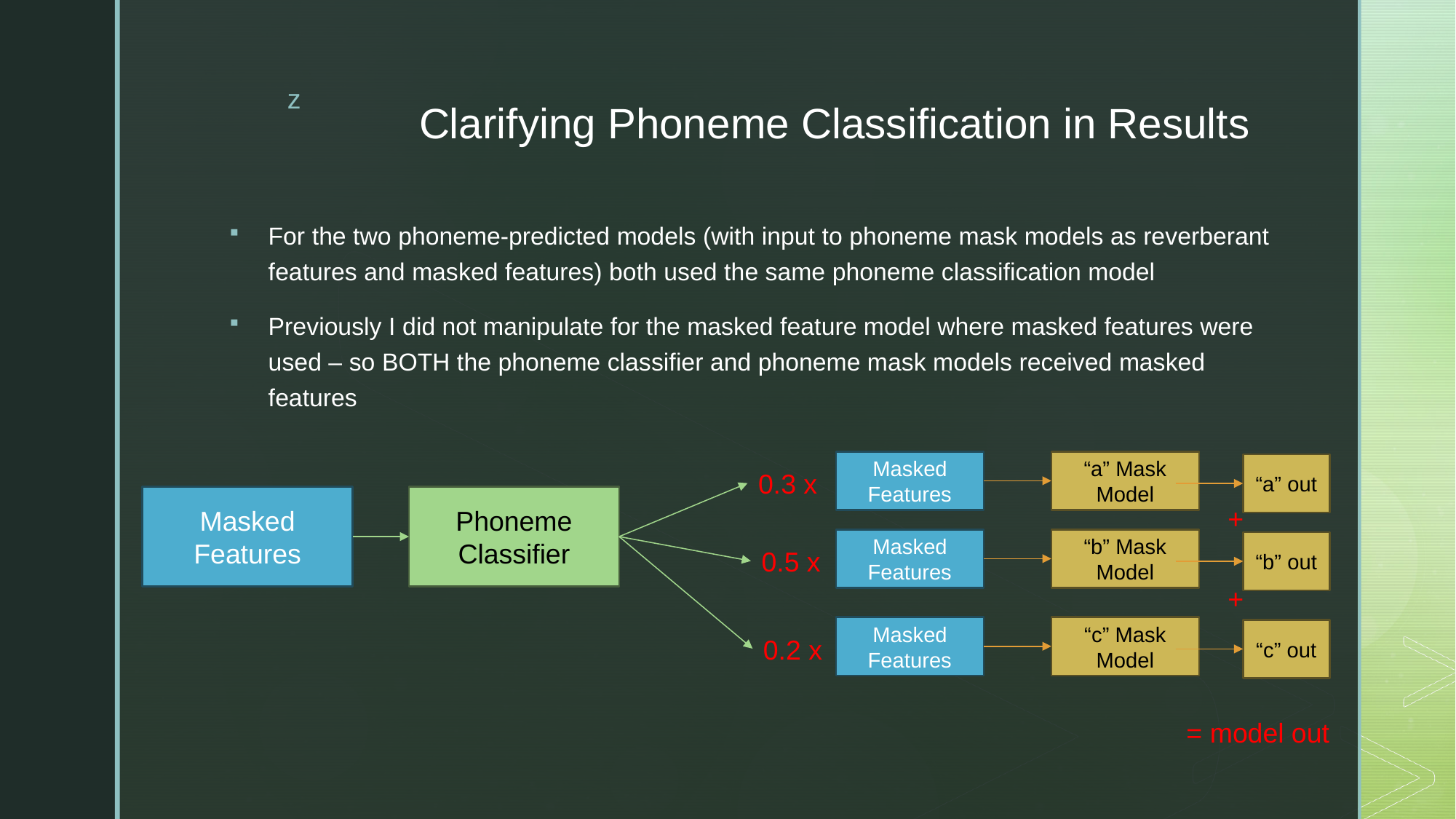

# Clarifying Phoneme Classification in Results
For the two phoneme-predicted models (with input to phoneme mask models as reverberant features and masked features) both used the same phoneme classification model
Previously I did not manipulate for the masked feature model where masked features were used – so BOTH the phoneme classifier and phoneme mask models received masked features
Masked Features
“a” Mask Model
“a” out
0.3 x
Masked Features
Phoneme Classifier
+
Masked Features
“b” Mask Model
“b” out
0.5 x
+
Masked Features
“c” Mask Model
“c” out
0.2 x
= model out